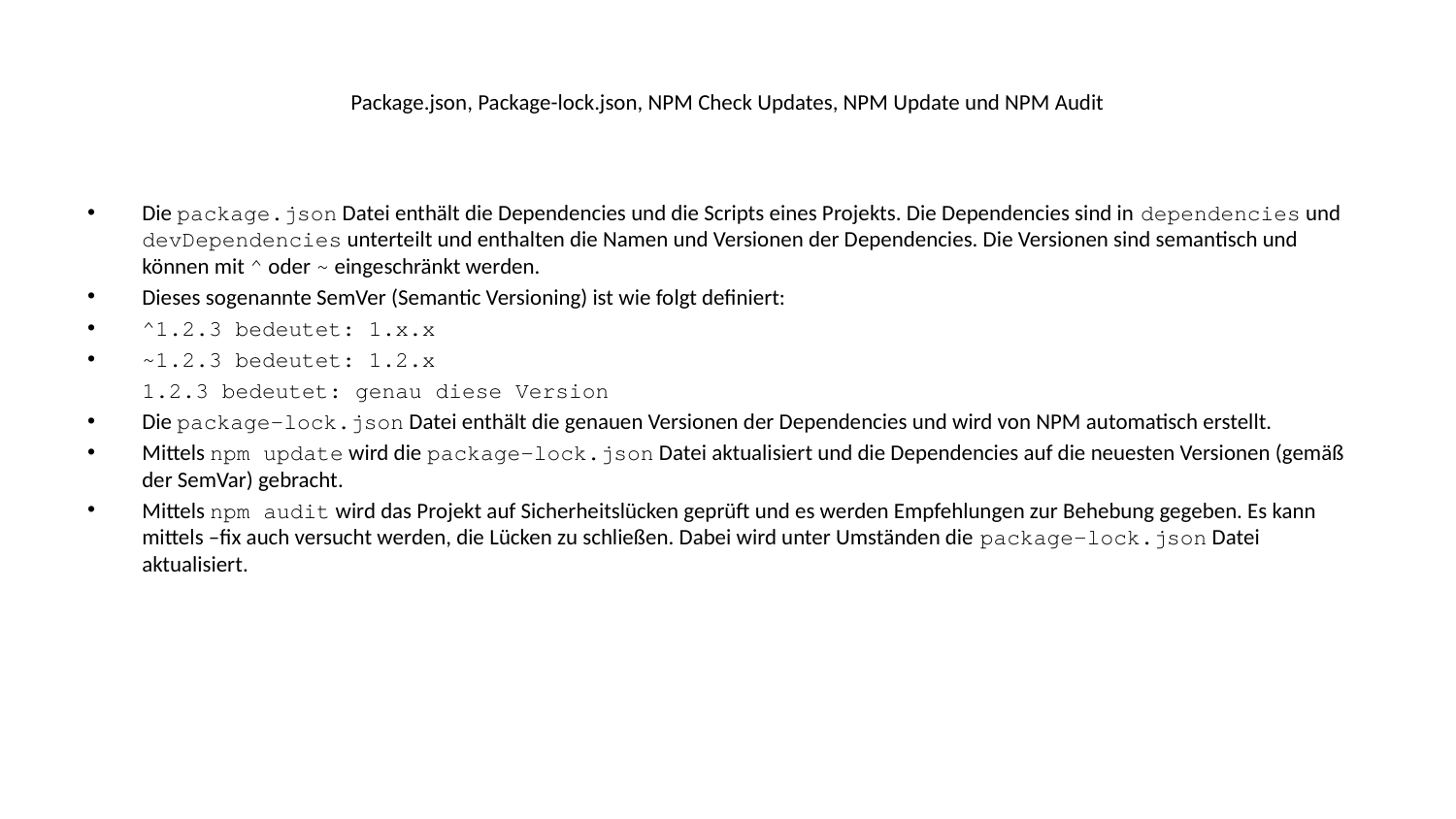

# Package.json, Package-lock.json, NPM Check Updates, NPM Update und NPM Audit
Die package.json Datei enthält die Dependencies und die Scripts eines Projekts. Die Dependencies sind in dependencies und devDependencies unterteilt und enthalten die Namen und Versionen der Dependencies. Die Versionen sind semantisch und können mit ^ oder ~ eingeschränkt werden.
Dieses sogenannte SemVer (Semantic Versioning) ist wie folgt definiert:
^1.2.3 bedeutet: 1.x.x
~1.2.3 bedeutet: 1.2.x
1.2.3 bedeutet: genau diese Version
Die package-lock.json Datei enthält die genauen Versionen der Dependencies und wird von NPM automatisch erstellt.
Mittels npm update wird die package-lock.json Datei aktualisiert und die Dependencies auf die neuesten Versionen (gemäß der SemVar) gebracht.
Mittels npm audit wird das Projekt auf Sicherheitslücken geprüft und es werden Empfehlungen zur Behebung gegeben. Es kann mittels –fix auch versucht werden, die Lücken zu schließen. Dabei wird unter Umständen die package-lock.json Datei aktualisiert.